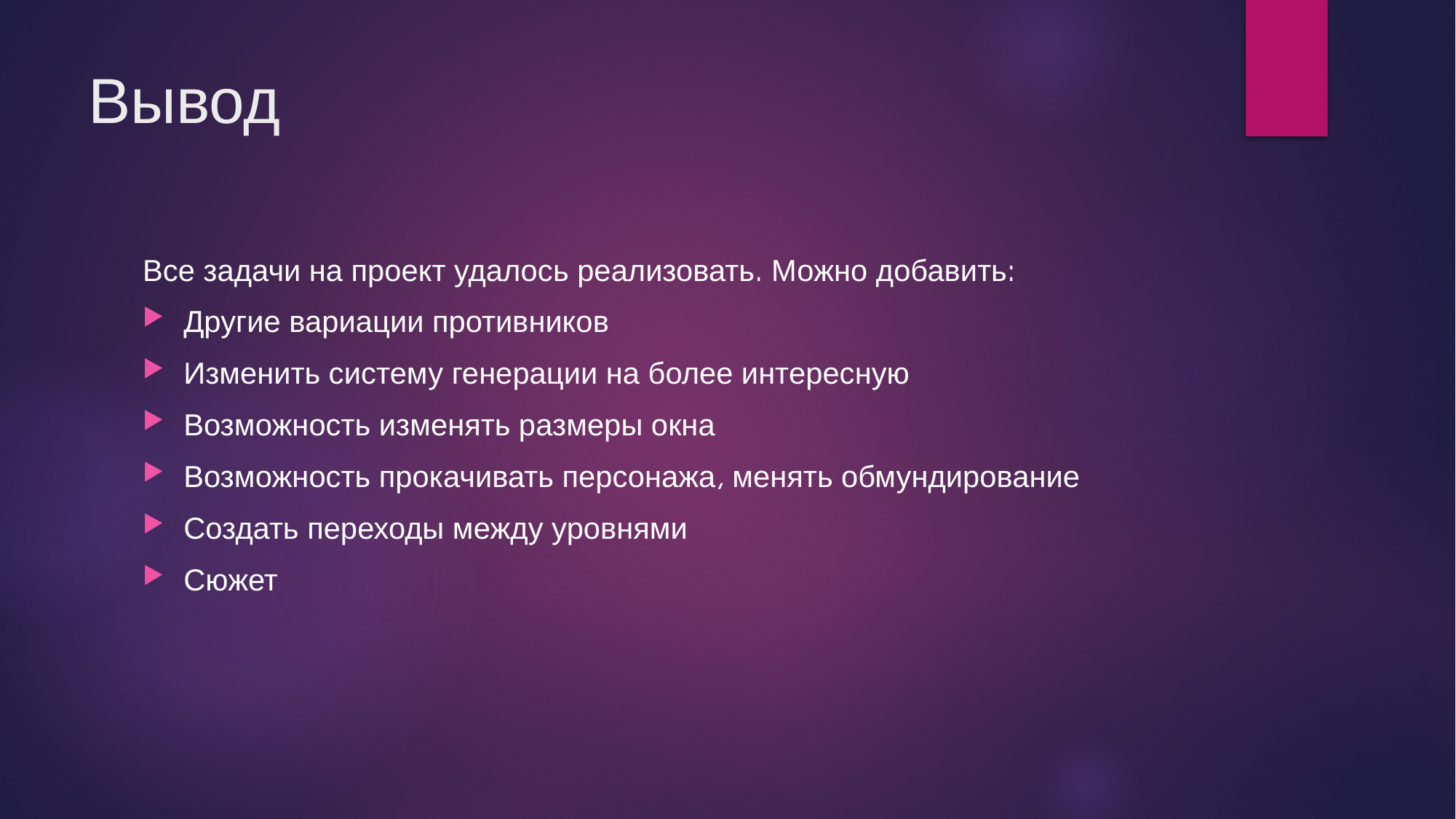

# Вывод
Все задачи на проект удалось реализовать. Можно добавить:
Другие вариации противников
Изменить систему генерации на более интересную
Возможность изменять размеры окна
Возможность прокачивать персонажа, менять обмундирование
Создать переходы между уровнями
Сюжет